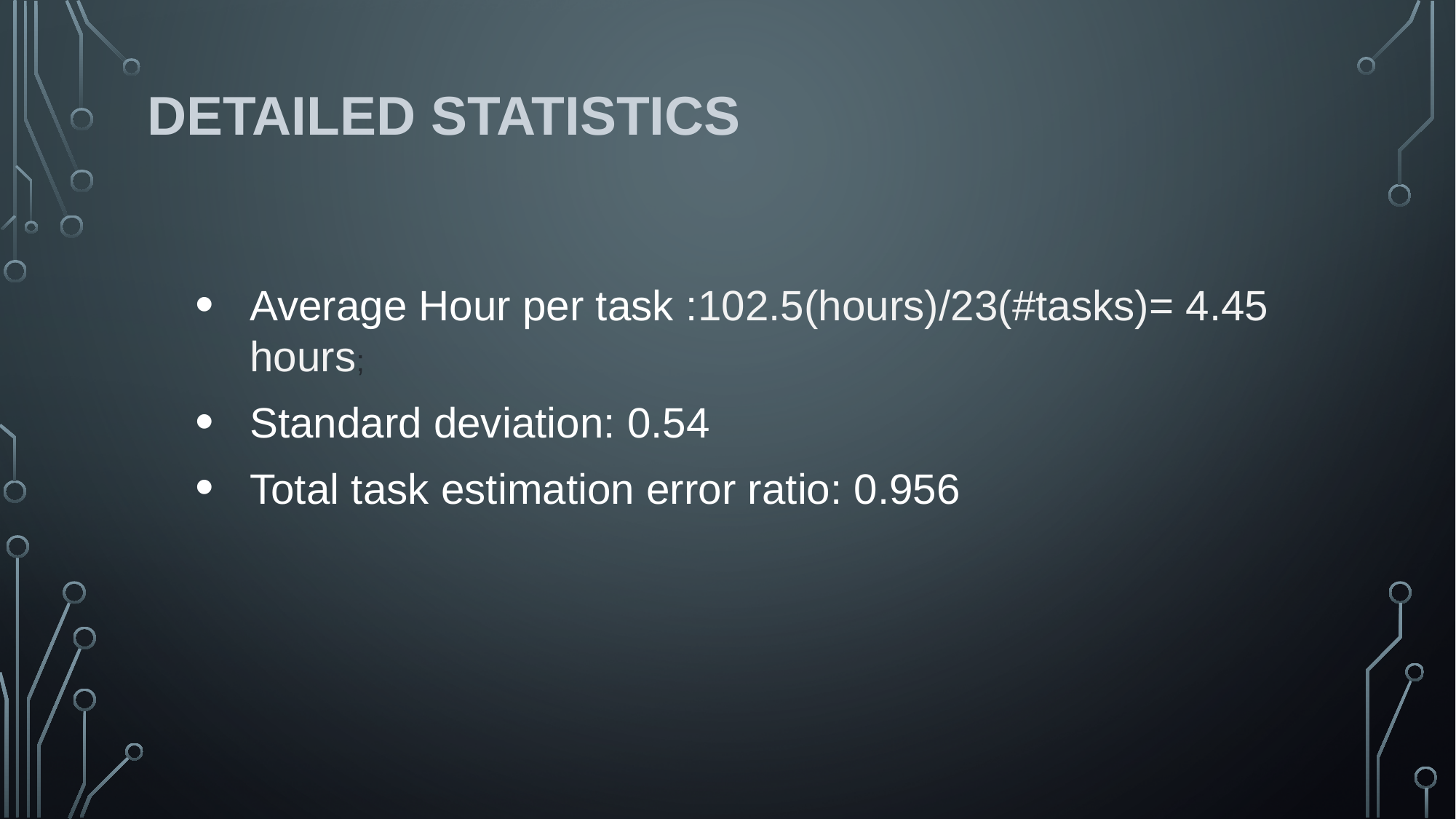

# Detailed Statistics
Average Hour per task :102.5(hours)/23(#tasks)= 4.45 hours;
Standard deviation: 0.54
Total task estimation error ratio: 0.956